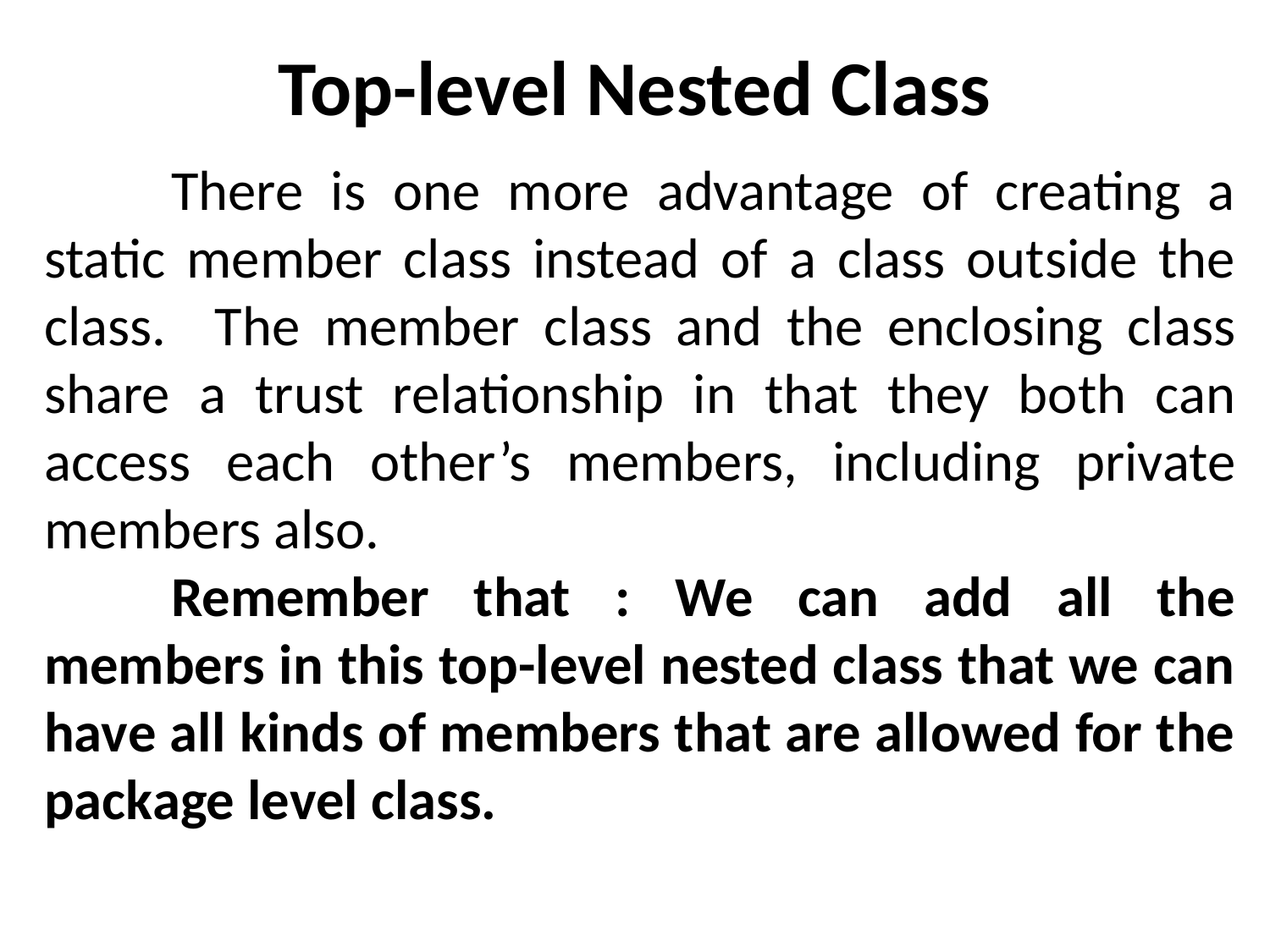

# Top-level Nested Class
	There is one more advantage of creating a static member class instead of a class outside the class.  The member class and the enclosing class share a trust relationship in that they both can access each other’s members, including private members also.
	Remember that : We can add all the members in this top-level nested class that we can have all kinds of members that are allowed for the package level class.